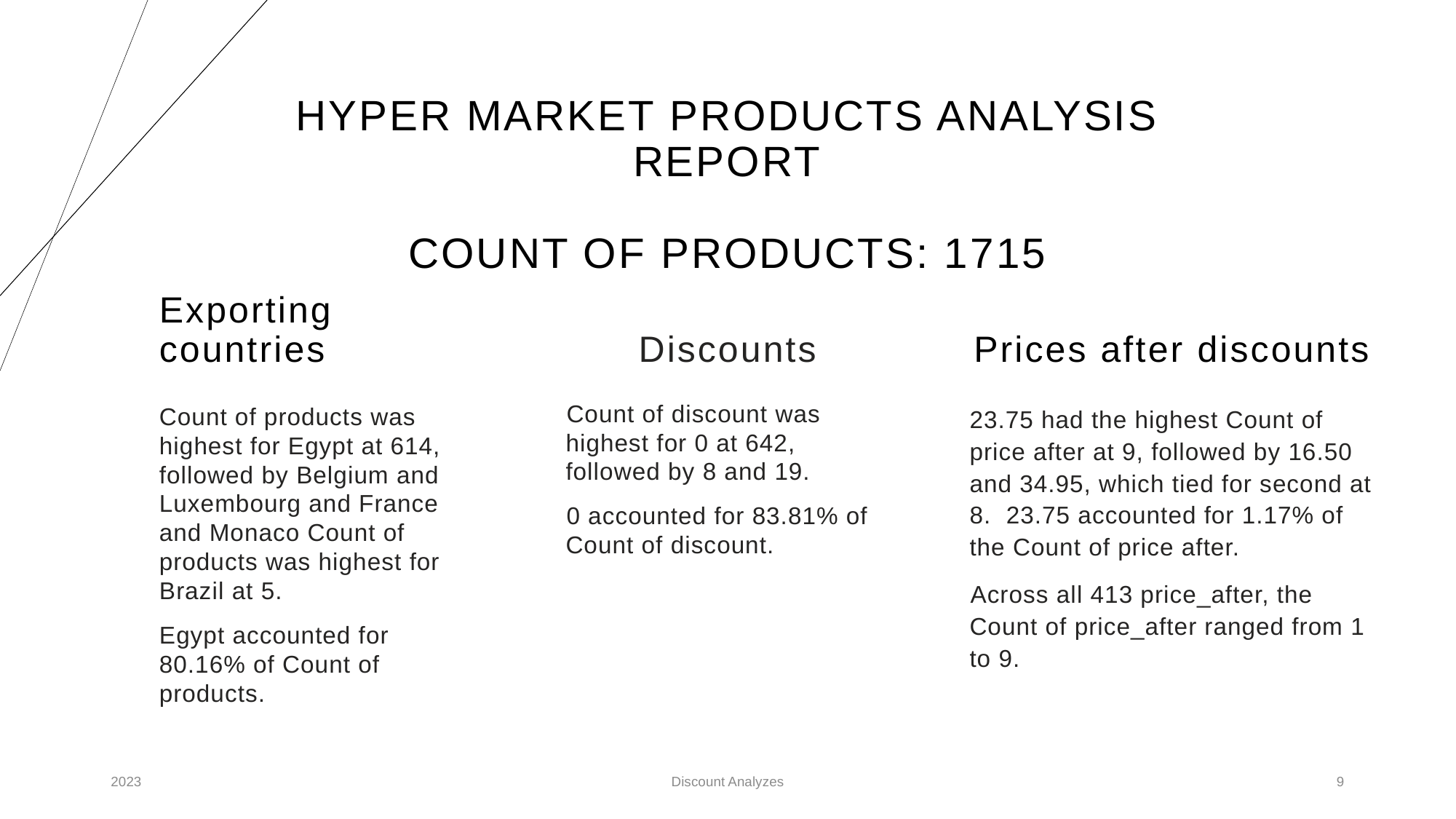

# Hyper market products analysis report count of products: 1715
Exporting countries
Discounts
Prices after discounts
﻿Count of discount was highest for 0 at 642, followed by 8 and 19.
﻿0 accounted for 83.81% of Count of discount.﻿﻿ ﻿
Count of products was highest for Egypt at 614, followed by Belgium and Luxembourg and France and Monaco Count of products was highest for Brazil at 5.
Egypt accounted for 80.16% of Count of products.﻿﻿ ﻿﻿ ﻿
23.75 had the highest Count of price after at 9, followed by 16.50 and 34.95, which tied for second at 8.﻿﻿ ﻿﻿ ﻿﻿23.75 accounted for 1.17% of the Count of price after.
﻿﻿﻿Across all 413 price_after, the Count of price_after ranged from 1 to 9.﻿﻿ ﻿﻿ ﻿
2023
Discount Analyzes
9